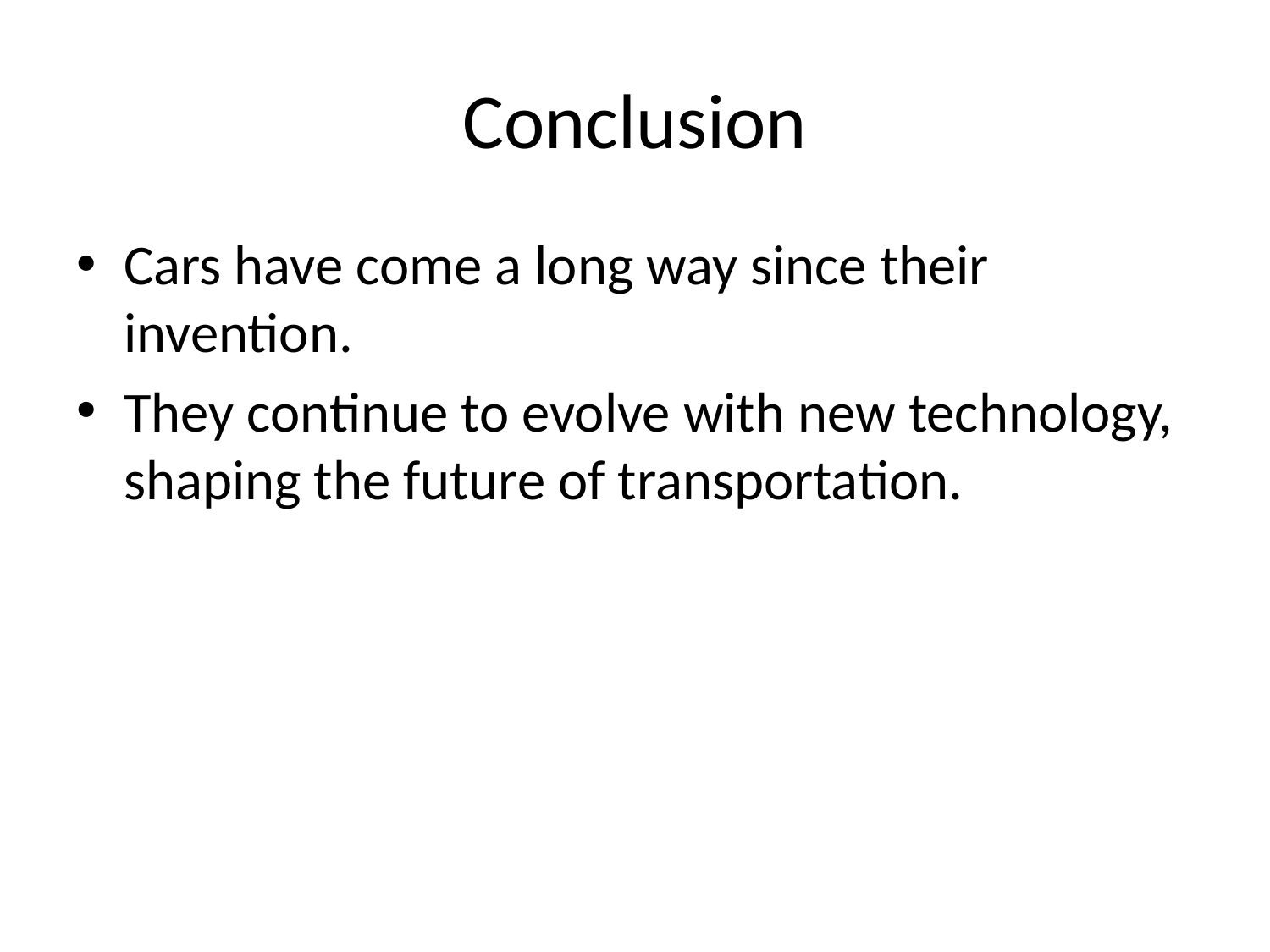

# Conclusion
Cars have come a long way since their invention.
They continue to evolve with new technology, shaping the future of transportation.